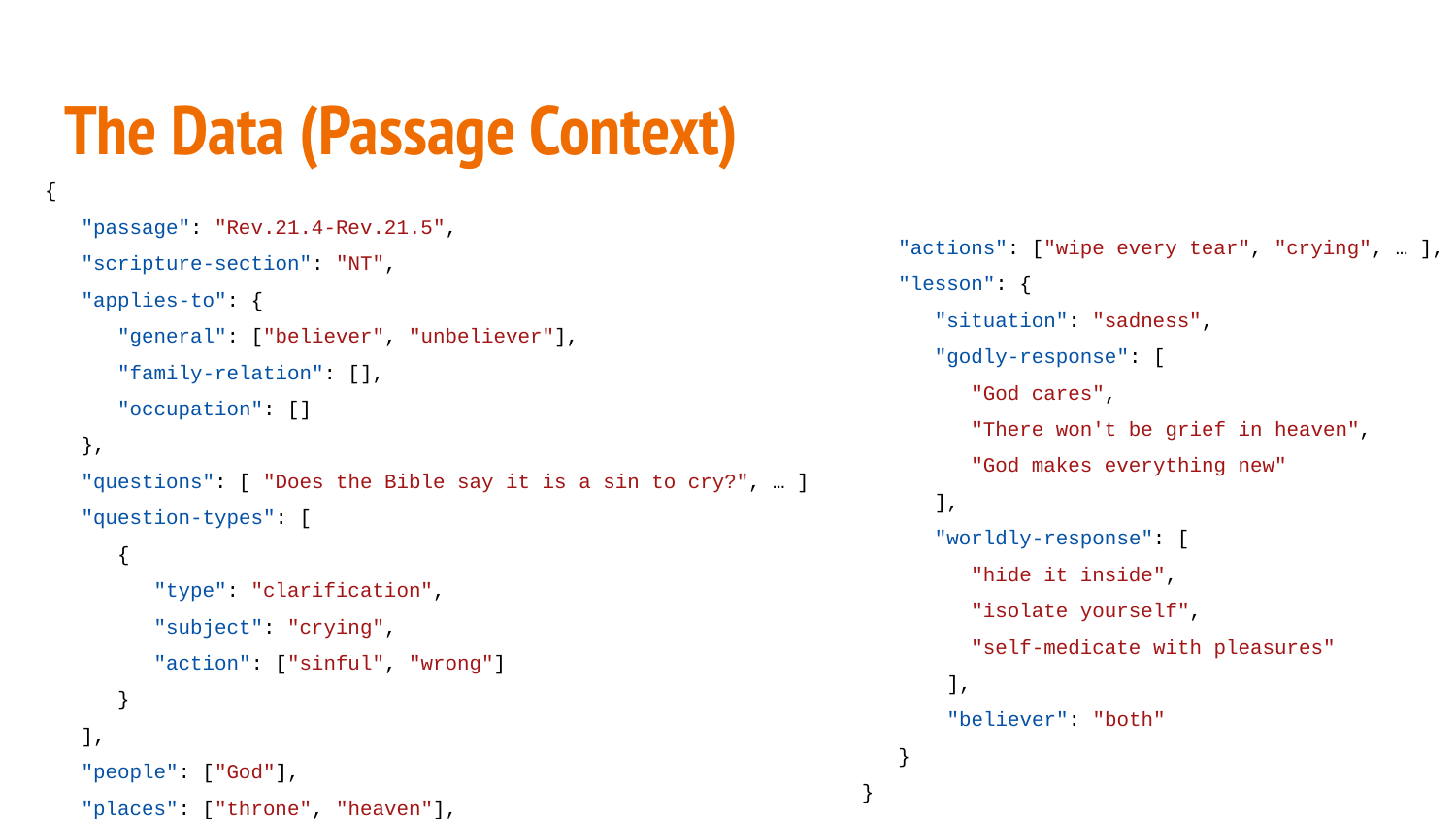

# The Data (Passage Context)
{
   "passage": "Rev.21.4-Rev.21.5",
   "scripture-section": "NT",
   "applies-to": {
      "general": ["believer", "unbeliever"],
      "family-relation": [],
      "occupation": []
   },
   "questions": [ "Does the Bible say it is a sin to cry?", … ]
   "question-types": [
      {
         "type": "clarification",
         "subject": "crying",
         "action": ["sinful", "wrong"]
      }
   ],
   "people": ["God"],
   "places": ["throne", "heaven"],

   "actions": ["wipe every tear", "crying", … ],
   "lesson": {
      "situation": "sadness",
      "godly-response": [
         "God cares",
         "There won't be grief in heaven",
         "God makes everything new"
      ],
      "worldly-response": [
         "hide it inside",
         "isolate yourself",
         "self-medicate with pleasures"
       ],
       "believer": "both"
   }
}